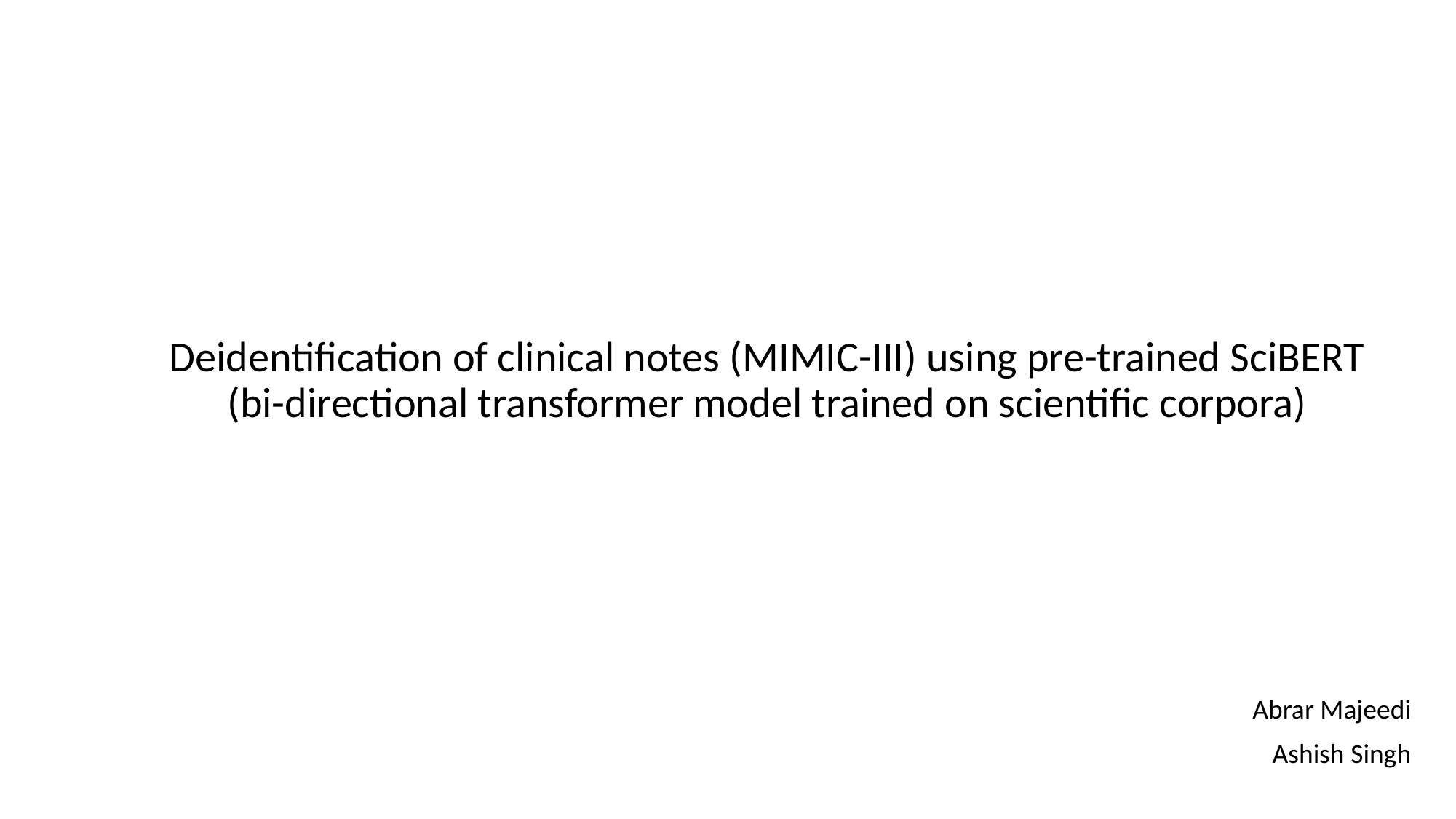

# Deidentification of clinical notes (MIMIC-III) using pre-trained SciBERT (bi-directional transformer model trained on scientific corpora)
Abrar Majeedi
Ashish Singh